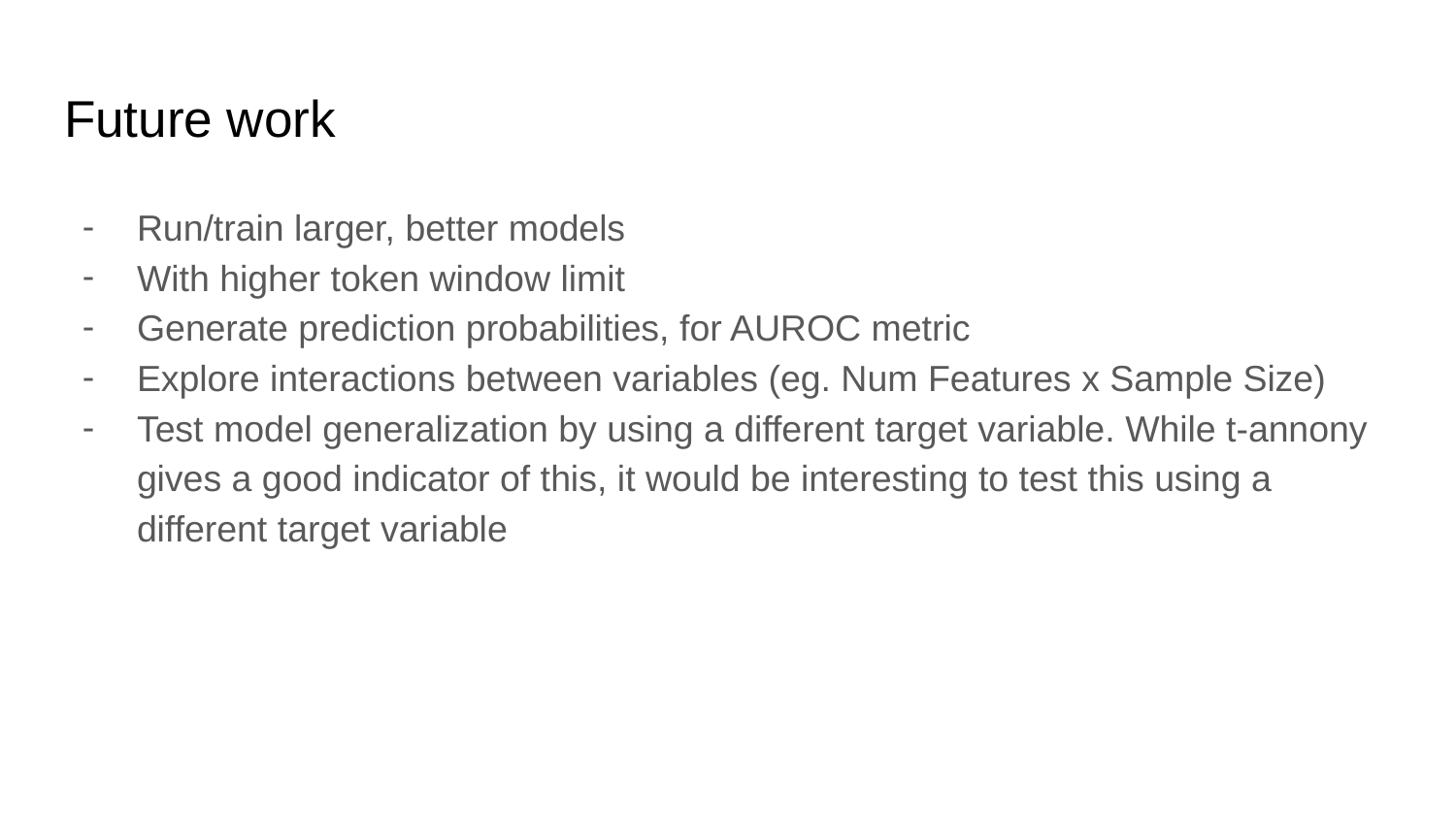

# Future work
Run/train larger, better models
With higher token window limit
Generate prediction probabilities, for AUROC metric
Explore interactions between variables (eg. Num Features x Sample Size)
Test model generalization by using a different target variable. While t-annony gives a good indicator of this, it would be interesting to test this using a different target variable